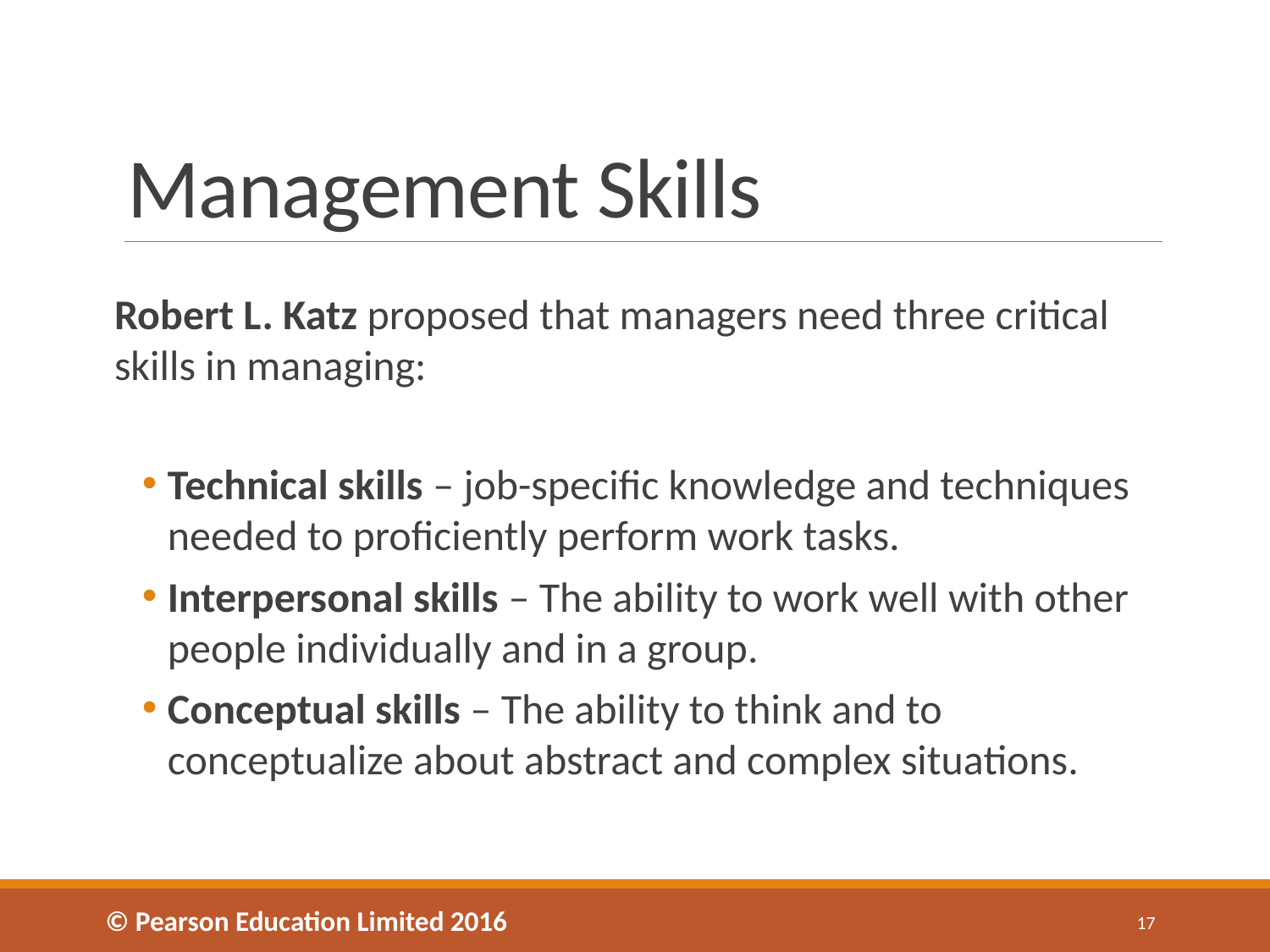

# Management Skills
Robert L. Katz proposed that managers need three critical skills in managing:

Technical skills – job-specific knowledge and techniques needed to proficiently perform work tasks.
Interpersonal skills – The ability to work well with other people individually and in a group.
Conceptual skills – The ability to think and to conceptualize about abstract and complex situations.
© Pearson Education Limited 2016
17